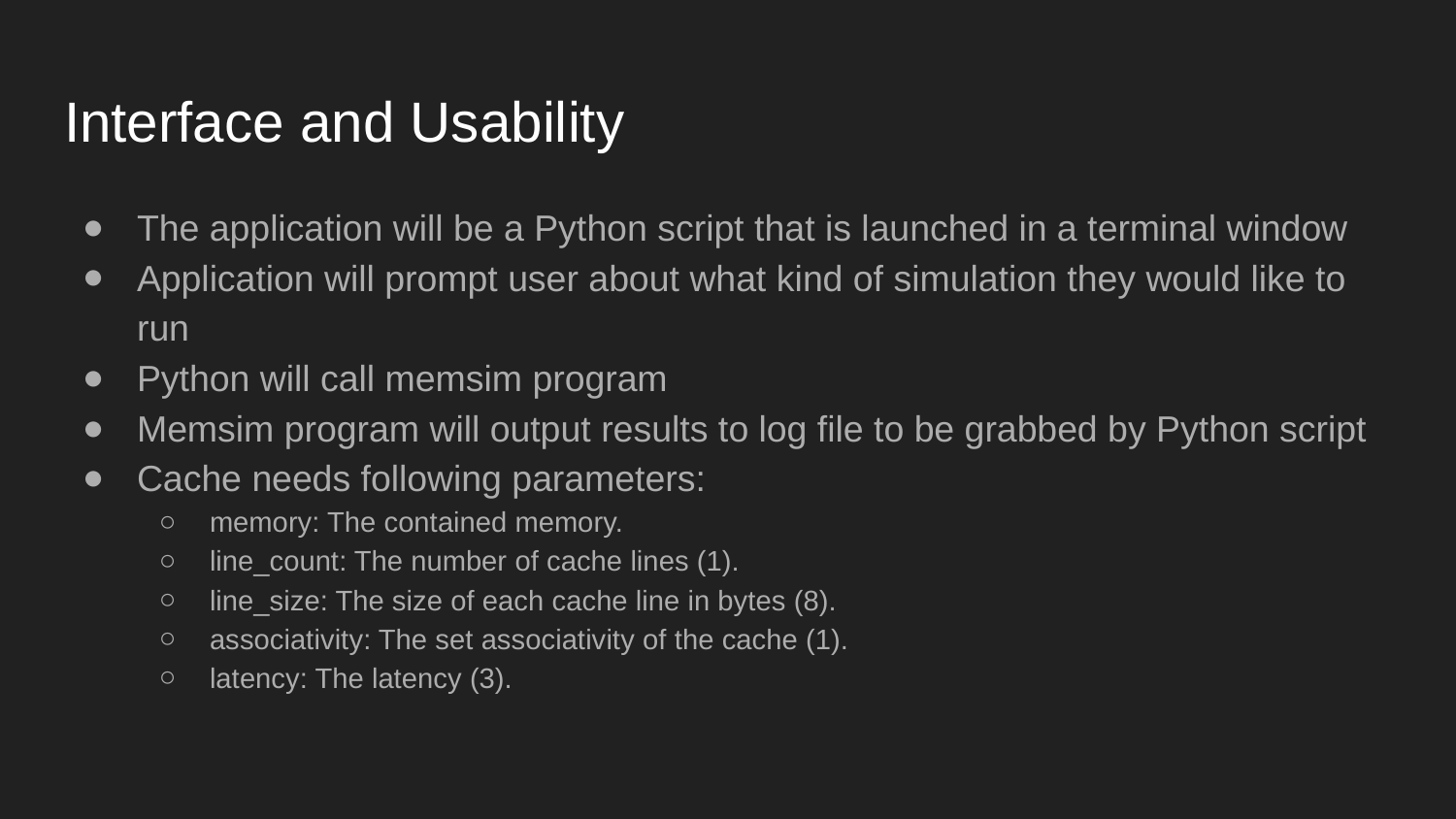

# Interface and Usability
The application will be a Python script that is launched in a terminal window
Application will prompt user about what kind of simulation they would like to run
Python will call memsim program
Memsim program will output results to log file to be grabbed by Python script
Cache needs following parameters:
memory: The contained memory.
line_count: The number of cache lines (1).
line_size: The size of each cache line in bytes (8).
associativity: The set associativity of the cache (1).
latency: The latency (3).